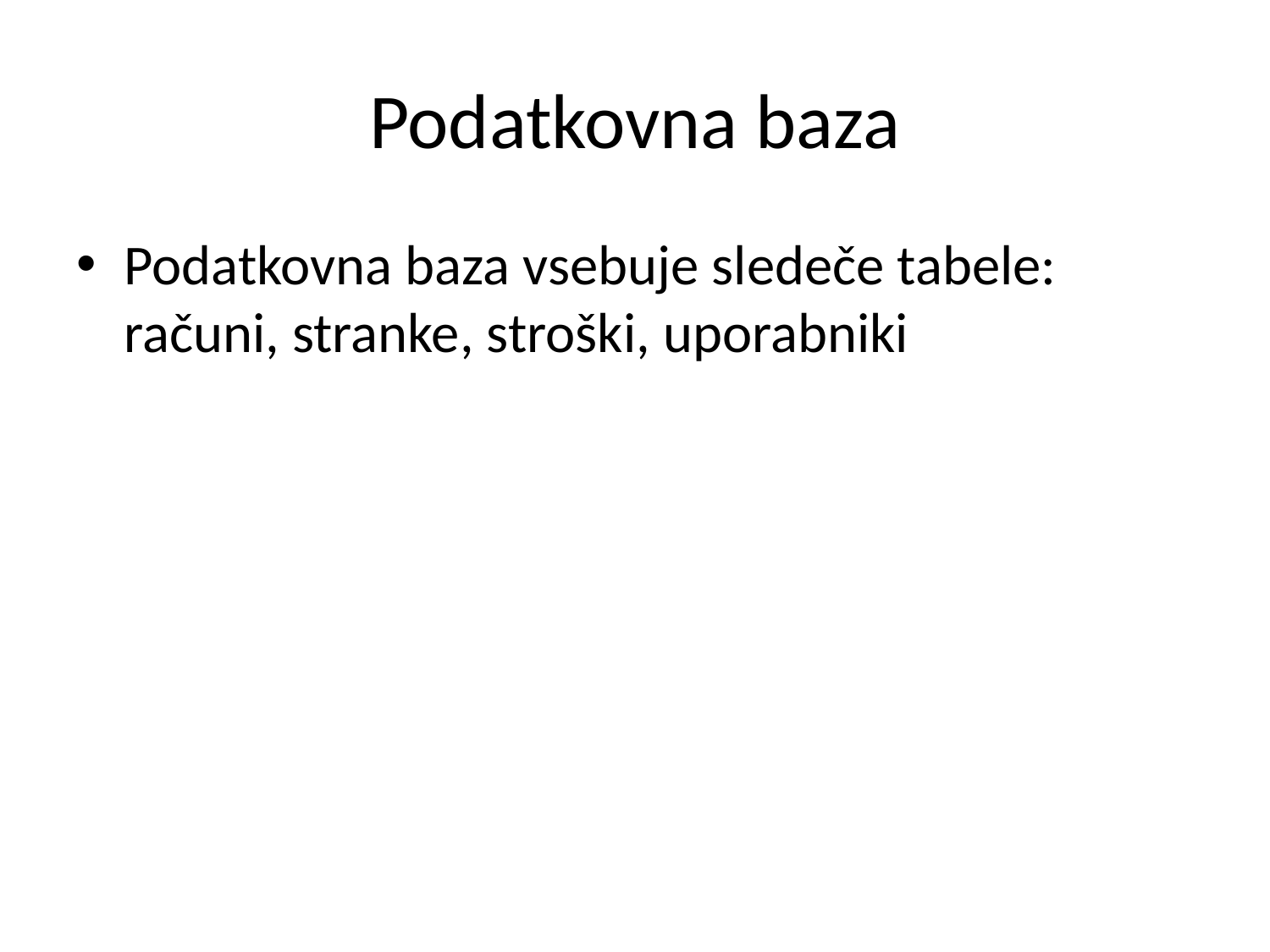

# Podatkovna baza
Podatkovna baza vsebuje sledeče tabele: računi, stranke, stroški, uporabniki